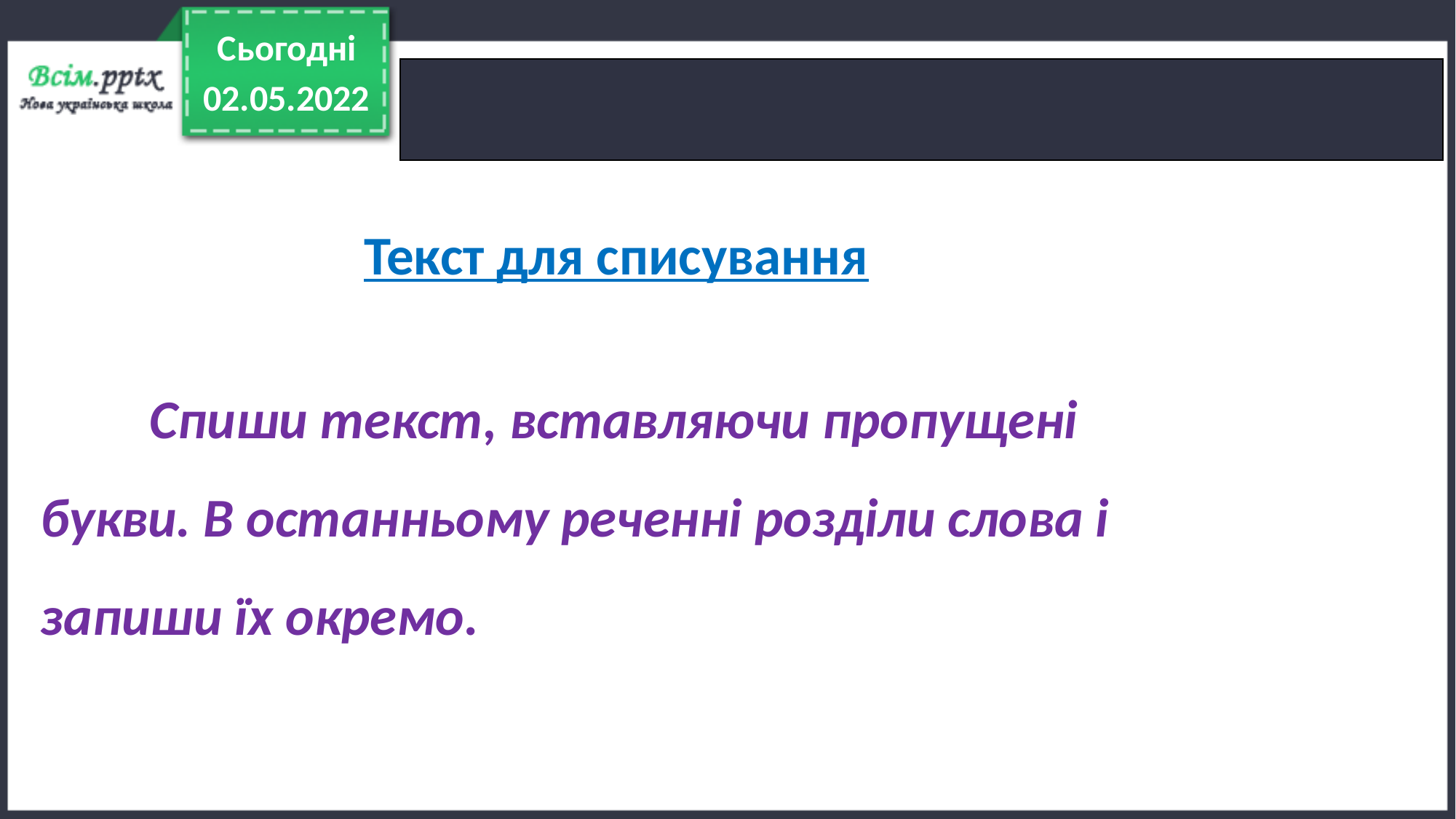

Сьогодні

02.05.2022
Текст для списування

	Спиши текст, вставляючи пропущені букви. В останньому реченні розділи слова і запиши їх окремо.